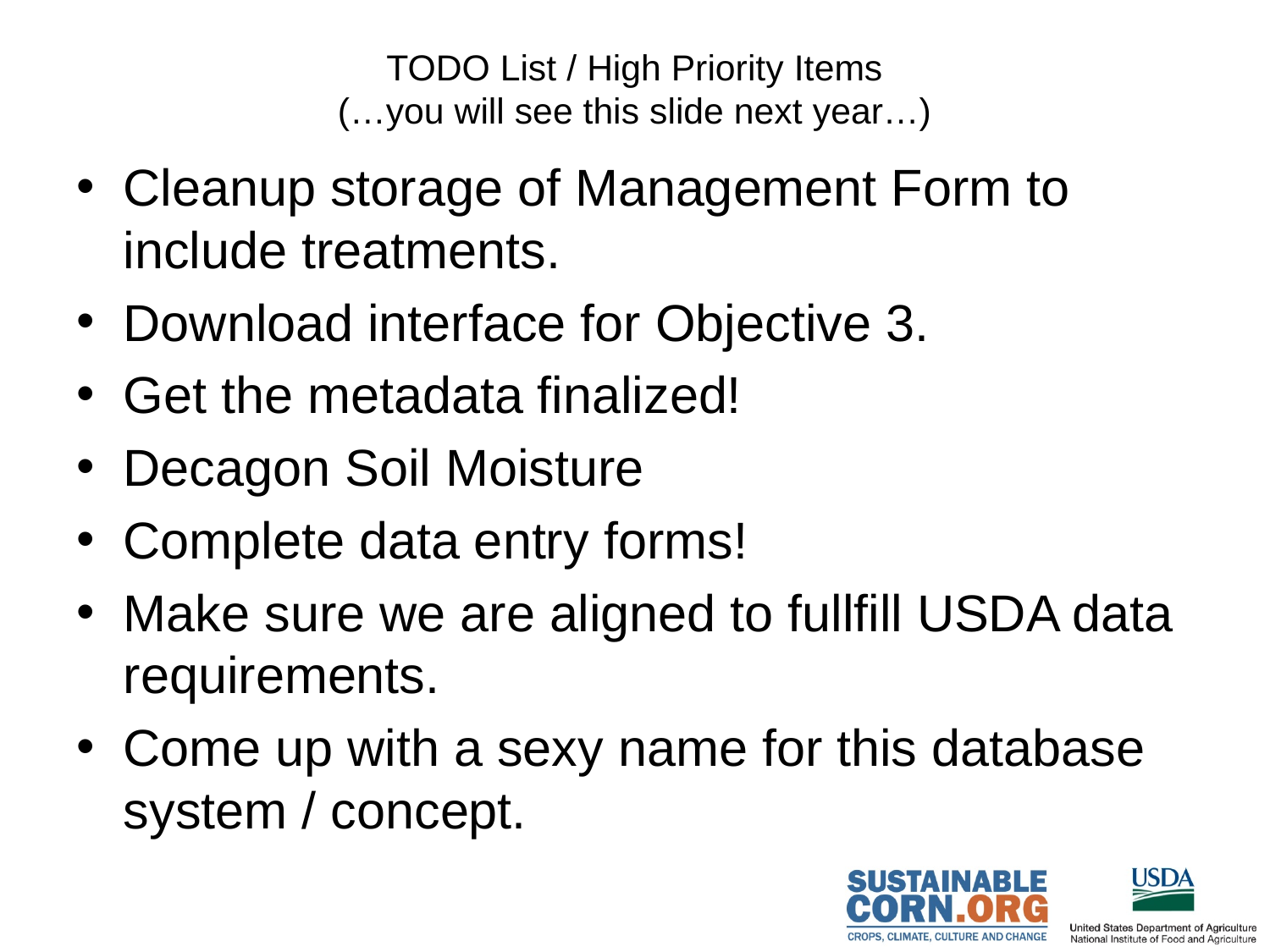

# TODO List / High Priority Items (…you will see this slide next year…)
Cleanup storage of Management Form to include treatments.
Download interface for Objective 3.
Get the metadata finalized!
Decagon Soil Moisture
Complete data entry forms!
Make sure we are aligned to fullfill USDA data requirements.
Come up with a sexy name for this database system / concept.